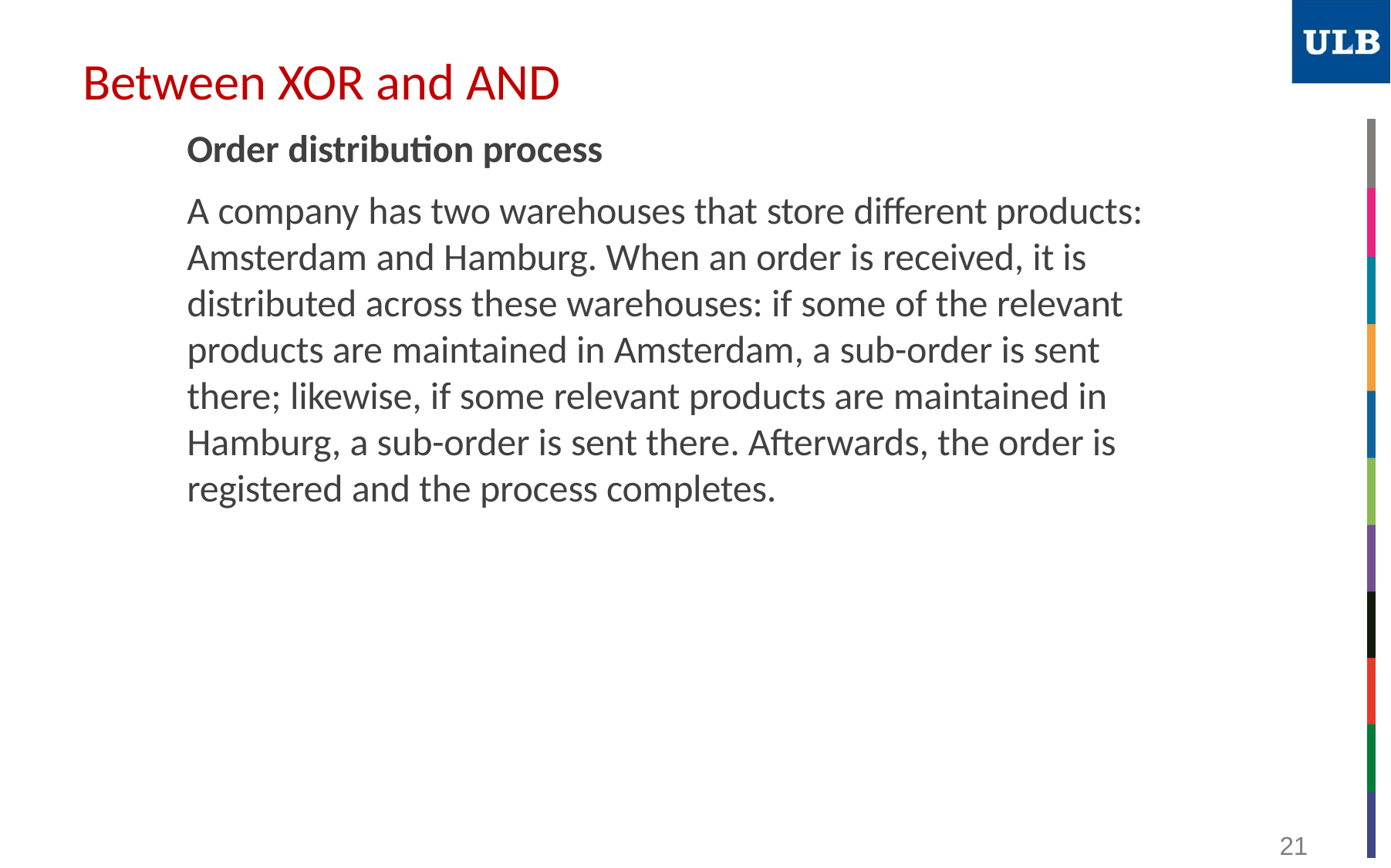

# Between XOR and AND
Order distribution process
A company has two warehouses that store different products:  Amsterdam and Hamburg. When an order is received, it is  distributed across these warehouses: if some of the relevant  products are maintained in Amsterdam, a sub-order is sent  there; likewise, if some relevant products are maintained in  Hamburg, a sub-order is sent there. Afterwards, the order is  registered and the process completes.
21